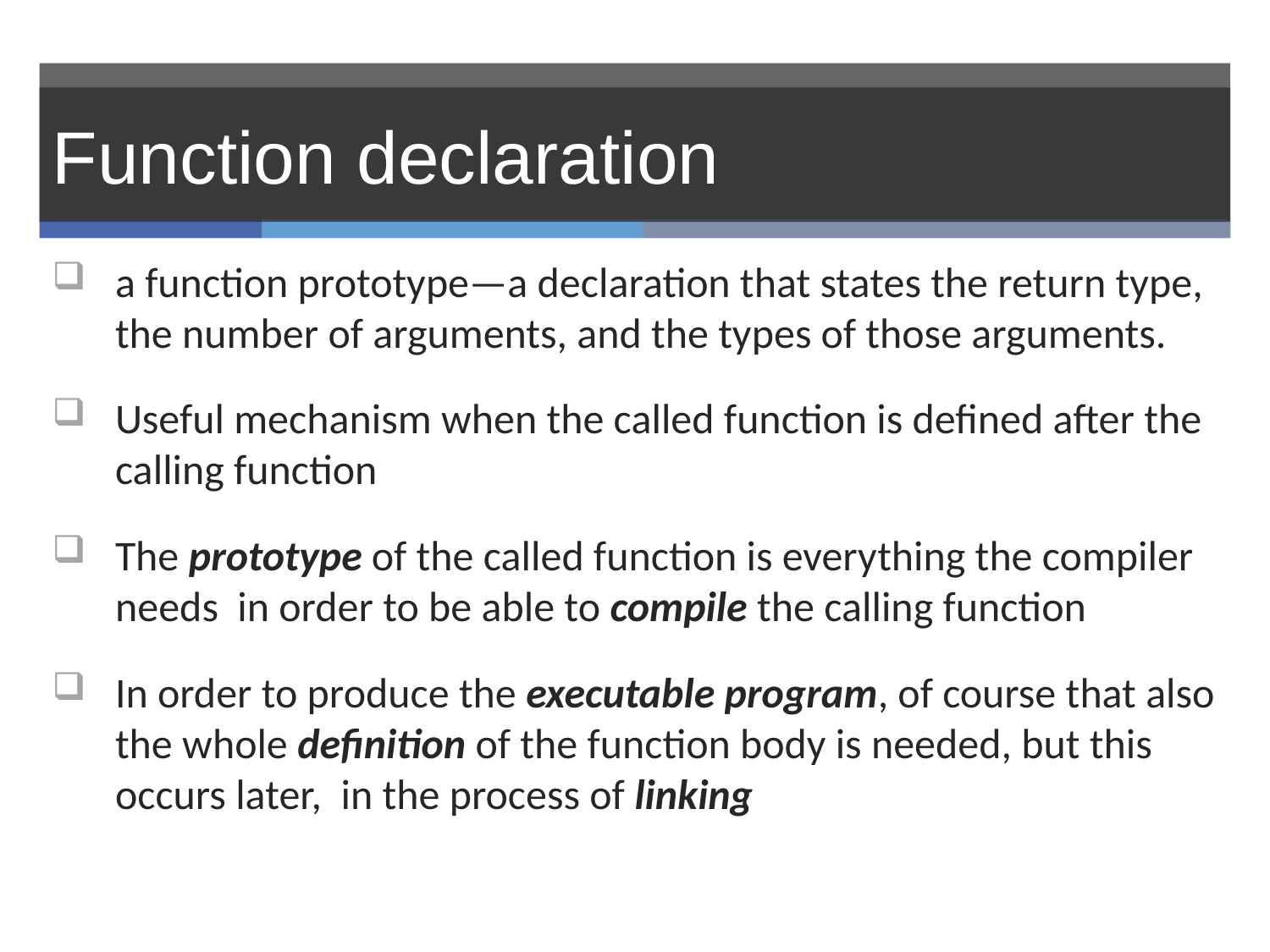

# Function declaration
a function prototype—a declaration that states the return type, the number of arguments, and the types of those arguments.
Useful mechanism when the called function is defined after the calling function
The prototype of the called function is everything the compiler needs  in order to be able to compile the calling function
In order to produce the executable program, of course that also the whole definition of the function body is needed, but this occurs later,  in the process of linking